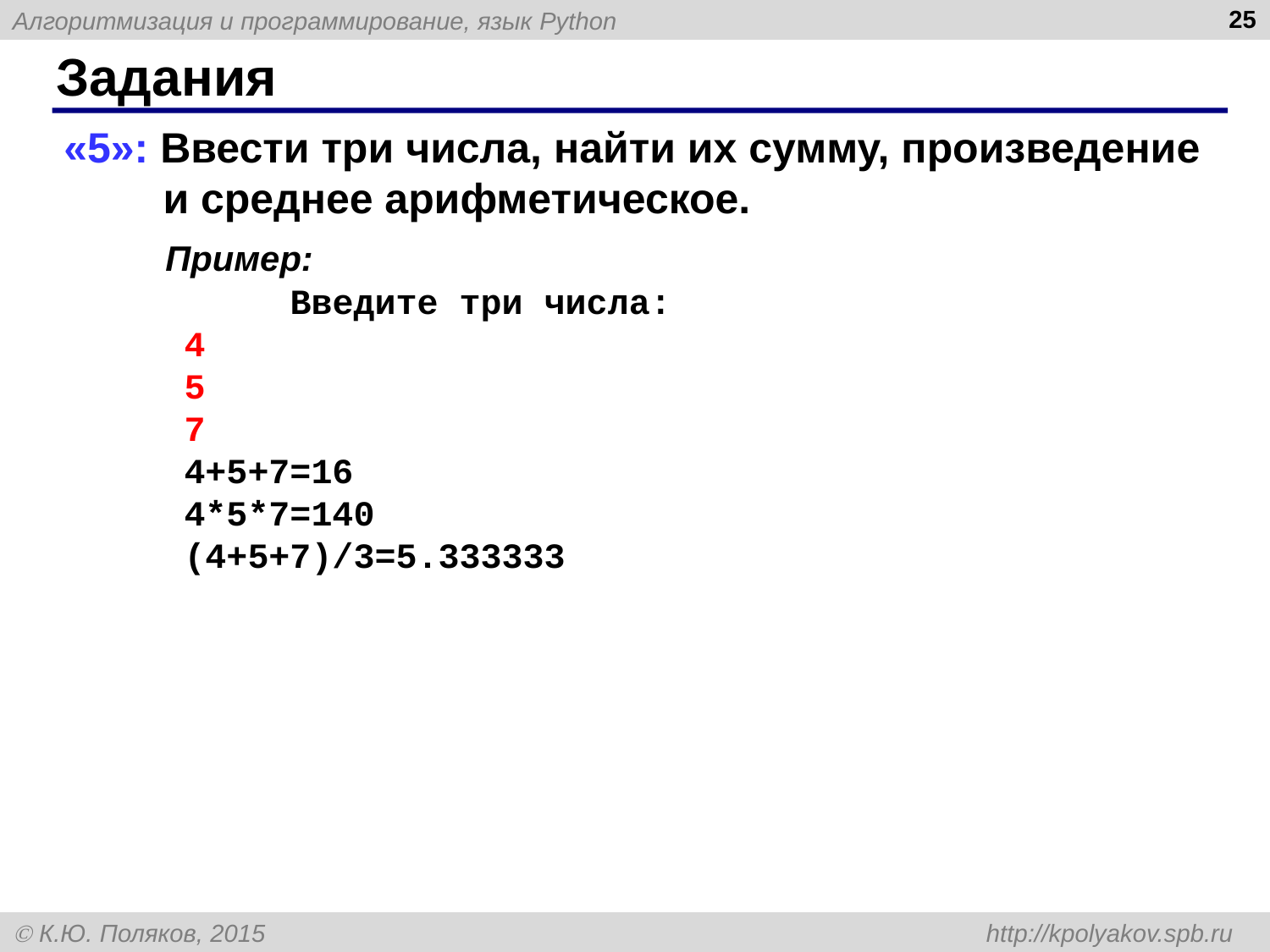

25
# Задания
«5»: Ввести три числа, найти их сумму, произведение и среднее арифметическое.
    Пример:
             	Введите три числа:
	 4
	 5
	 7
	 4+5+7=16
	 4*5*7=140
	 (4+5+7)/3=5.333333